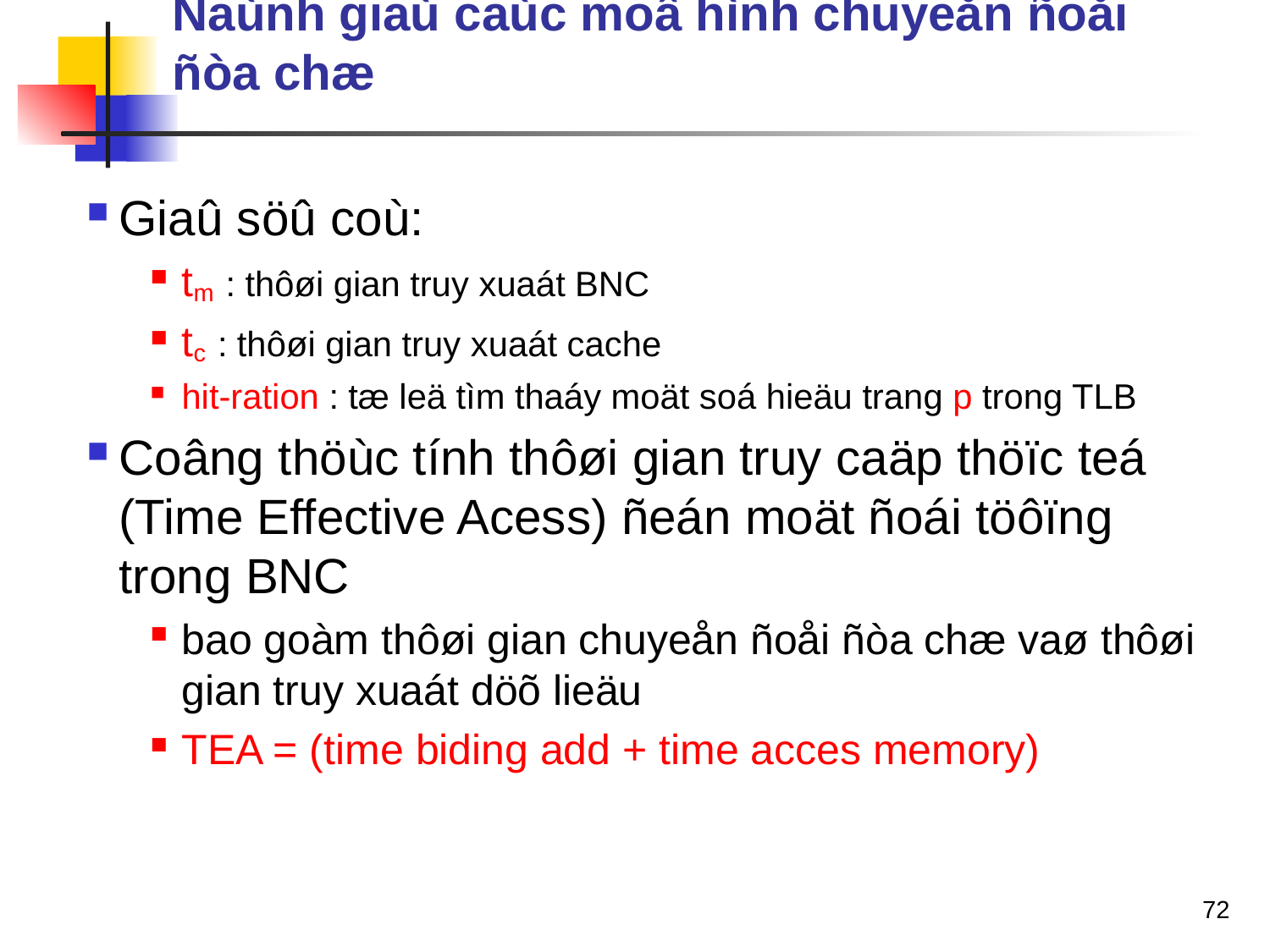

# Ñaùnh giaù caùc moâ hình chuyeån ñoåi ñòa chæ
Giaû söû coù:
tm : thôøi gian truy xuaát BNC
tc : thôøi gian truy xuaát cache
hit-ration : tæ leä tìm thaáy moät soá hieäu trang p trong TLB
Coâng thöùc tính thôøi gian truy caäp thöïc teá (Time Effective Acess) ñeán moät ñoái töôïng trong BNC
bao goàm thôøi gian chuyeån ñoåi ñòa chæ vaø thôøi gian truy xuaát döõ lieäu
TEA = (time biding add + time acces memory)
72